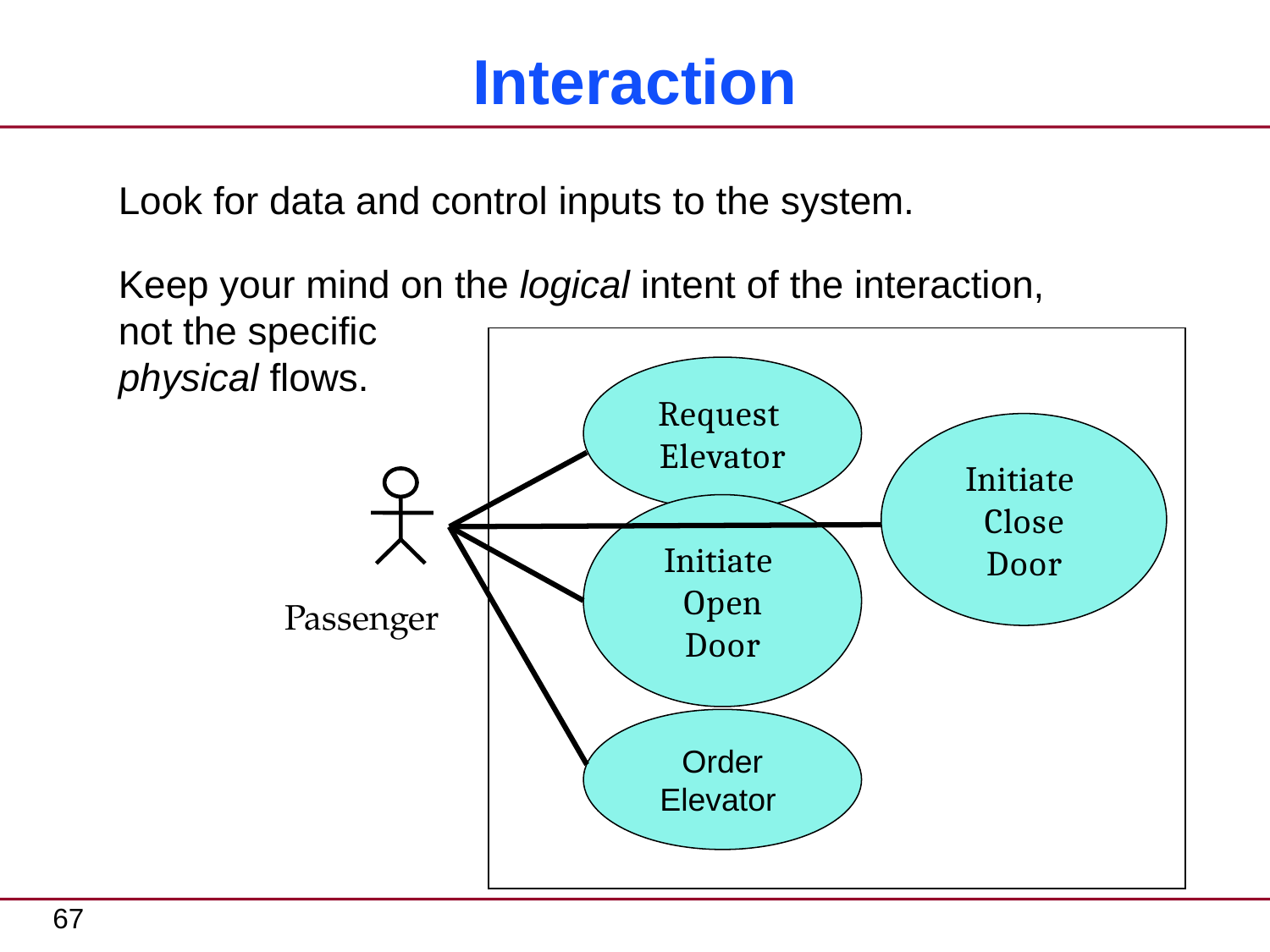

# Interaction
Look for data and control inputs to the system.

Keep your mind on the logical intent of the interaction,
not the specific
physical flows.

Request
Elevator
Initiate
Close Door

Initiate
Open Door
Passenger
Order Elevator